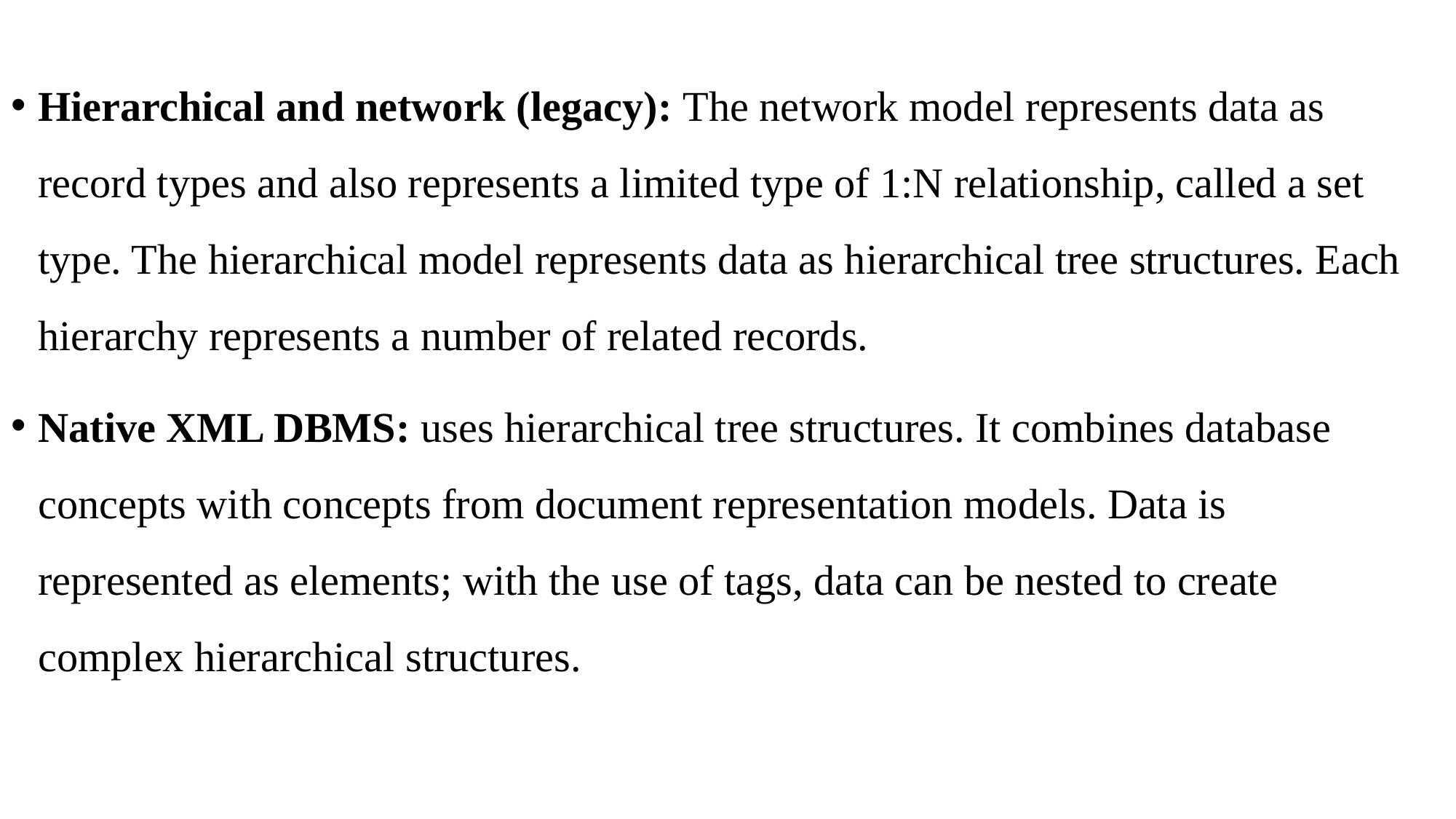

Hierarchical and network (legacy): The network model represents data as record types and also represents a limited type of 1:N relationship, called a set type. The hierarchical model represents data as hierarchical tree structures. Each hierarchy represents a number of related records.
Native XML DBMS: uses hierarchical tree structures. It combines database concepts with concepts from document representation models. Data is represented as elements; with the use of tags, data can be nested to create complex hierarchical structures.